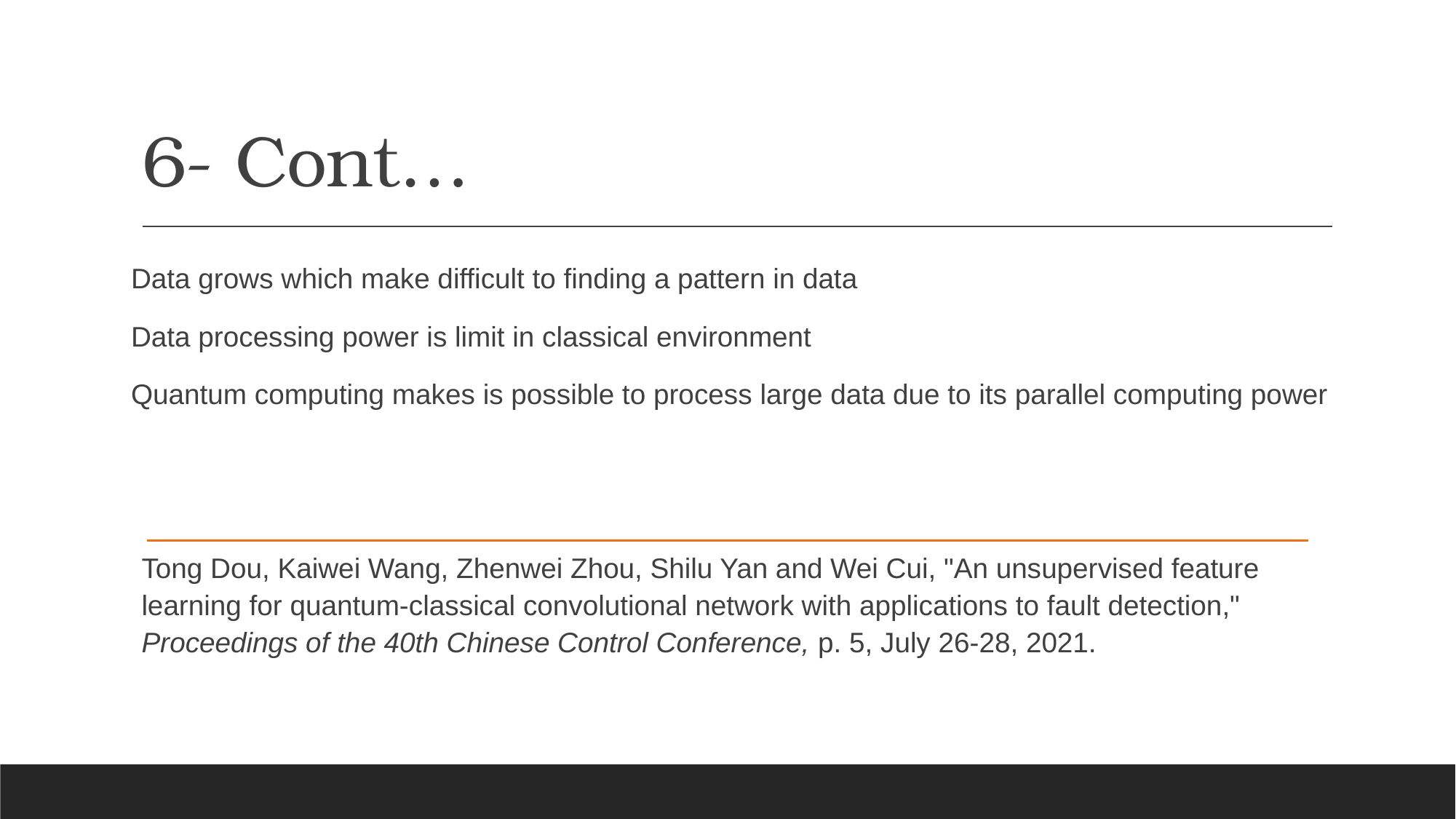

# 6- Cont…
Data grows which make difficult to finding a pattern in data
Data processing power is limit in classical environment
Quantum computing makes is possible to process large data due to its parallel computing power

Tong Dou, Kaiwei Wang, Zhenwei Zhou, Shilu Yan and Wei Cui, "An unsupervised feature learning for quantum-classical convolutional network with applications to fault detection," Proceedings of the 40th Chinese Control Conference, p. 5, July 26-28, 2021.